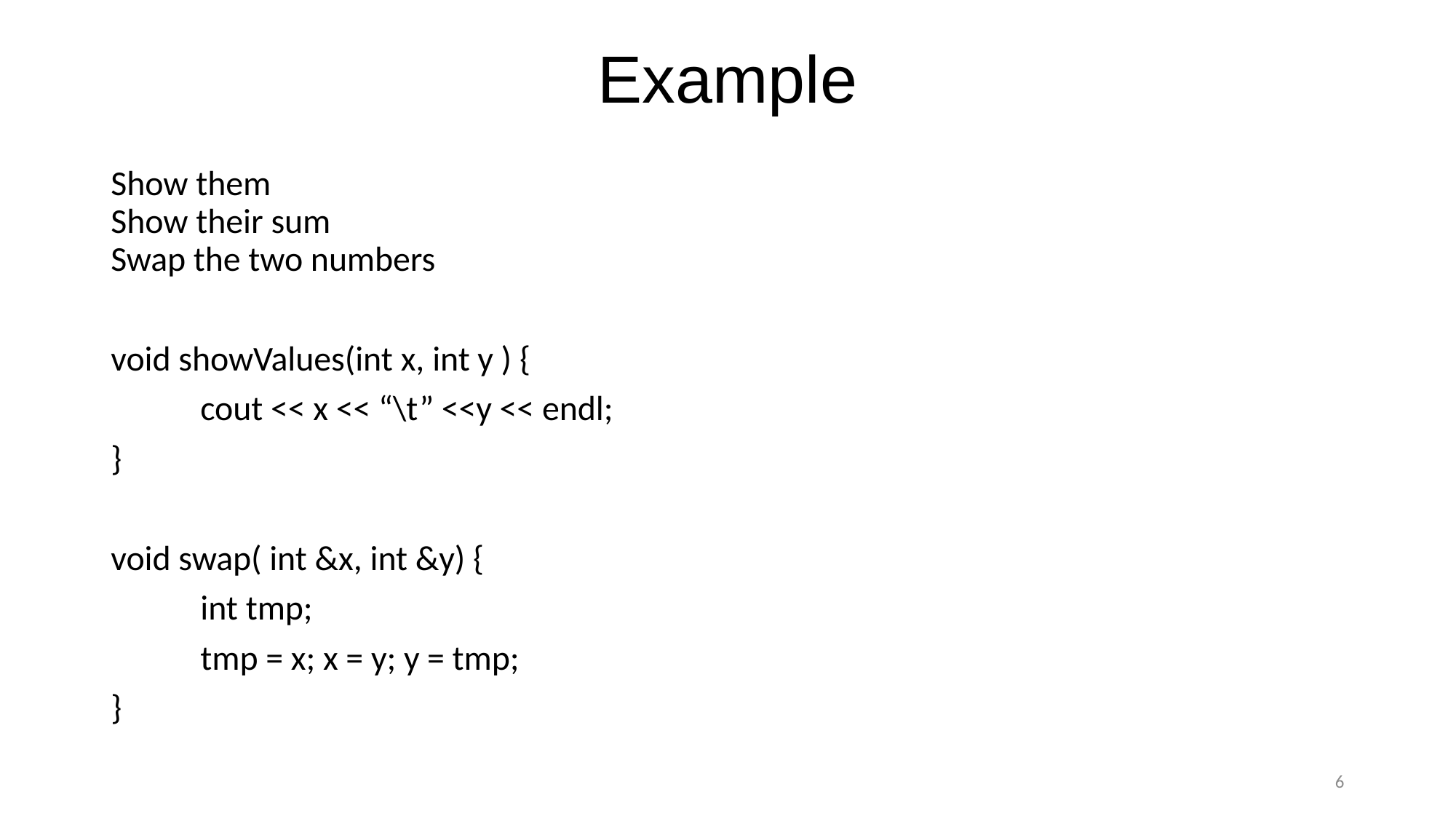

Example
#
Show them
Show their sum
Swap the two numbers

void showValues(int x, int y ) {
	cout << x << “\t” <<y << endl;
}

void swap( int &x, int &y) {
	int tmp;
	tmp = x; x = y; y = tmp;
}

6